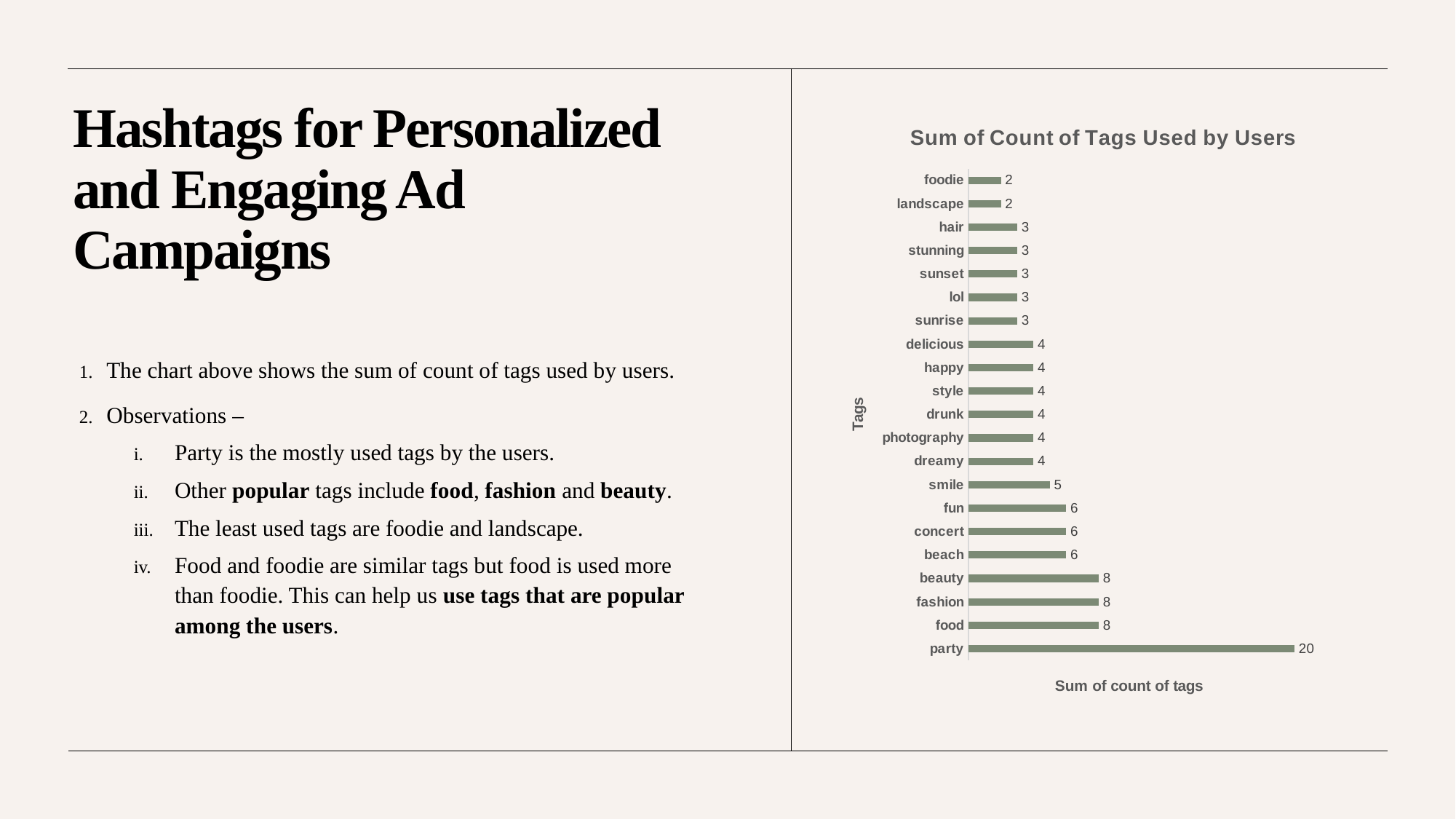

# Hashtags for Personalized and Engaging Ad Campaigns

### Chart: Sum of Count of Tags Used by Users

| Category | Total |
|---|---|
| party | 20.0 |
| food | 8.0 |
| fashion | 8.0 |
| beauty | 8.0 |
| beach | 6.0 |
| concert | 6.0 |
| fun | 6.0 |
| smile | 5.0 |
| dreamy | 4.0 |
| photography | 4.0 |
| drunk | 4.0 |
| style | 4.0 |
| happy | 4.0 |
| delicious | 4.0 |
| sunrise | 3.0 |
| lol | 3.0 |
| sunset | 3.0 |
| stunning | 3.0 |
| hair | 3.0 |
| landscape | 2.0 |
| foodie | 2.0 |
The chart above shows the sum of count of tags used by users.
Observations –
Party is the mostly used tags by the users.
Other popular tags include food, fashion and beauty.
The least used tags are foodie and landscape.
Food and foodie are similar tags but food is used more than foodie. This can help us use tags that are popular among the users.